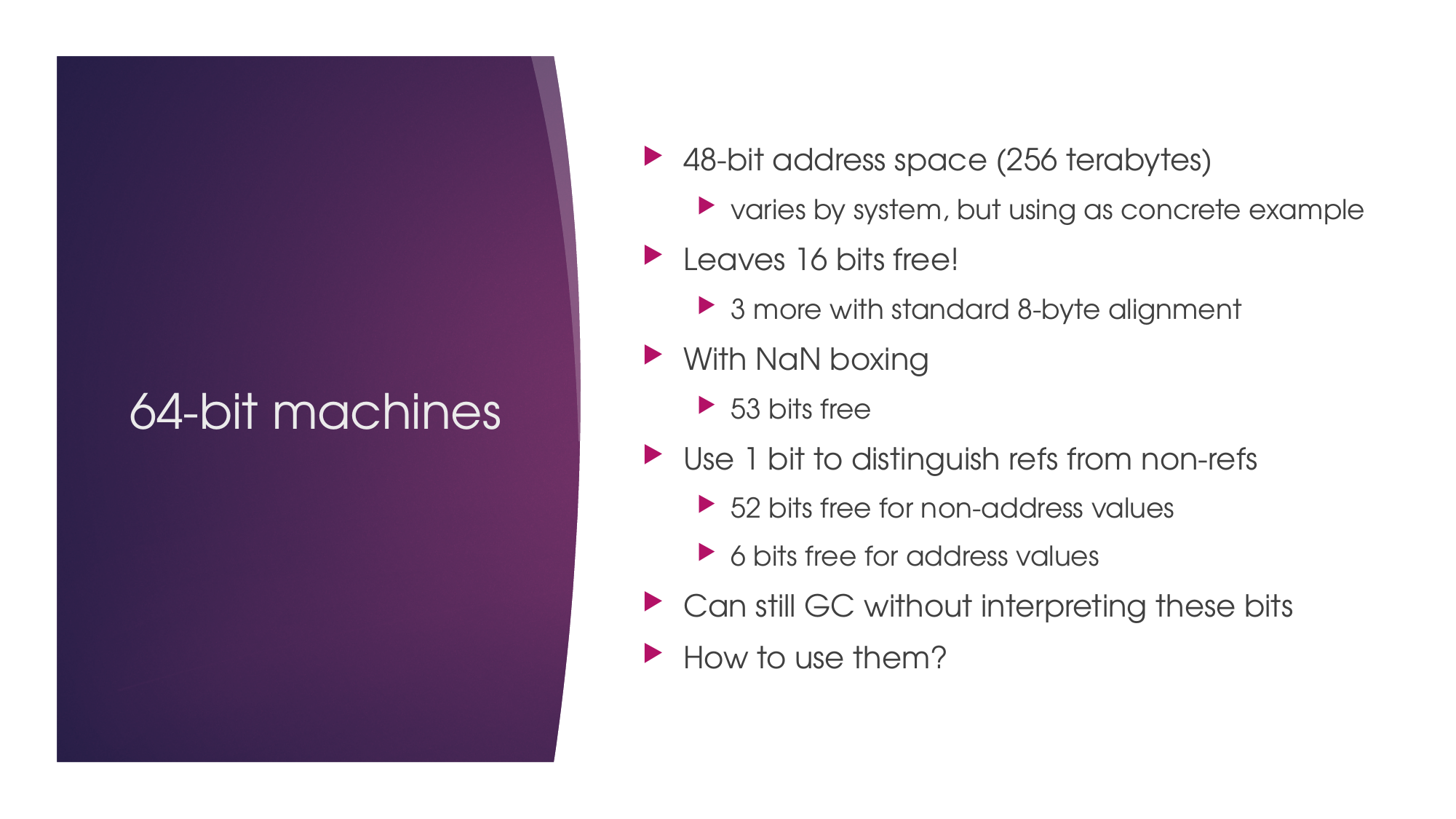

48-bit address space (256 terabytes)
varies by system, but using as concrete example
Leaves 16 bits free!
3 more with standard 8-byte alignment
With NaN boxing
53 bits free
Use 1 bit to distinguish refs from non-refs
52 bits free for non-address values
6 bits free for address values
Can still GC without interpreting these bits
How to use them?
# 64-bit machines